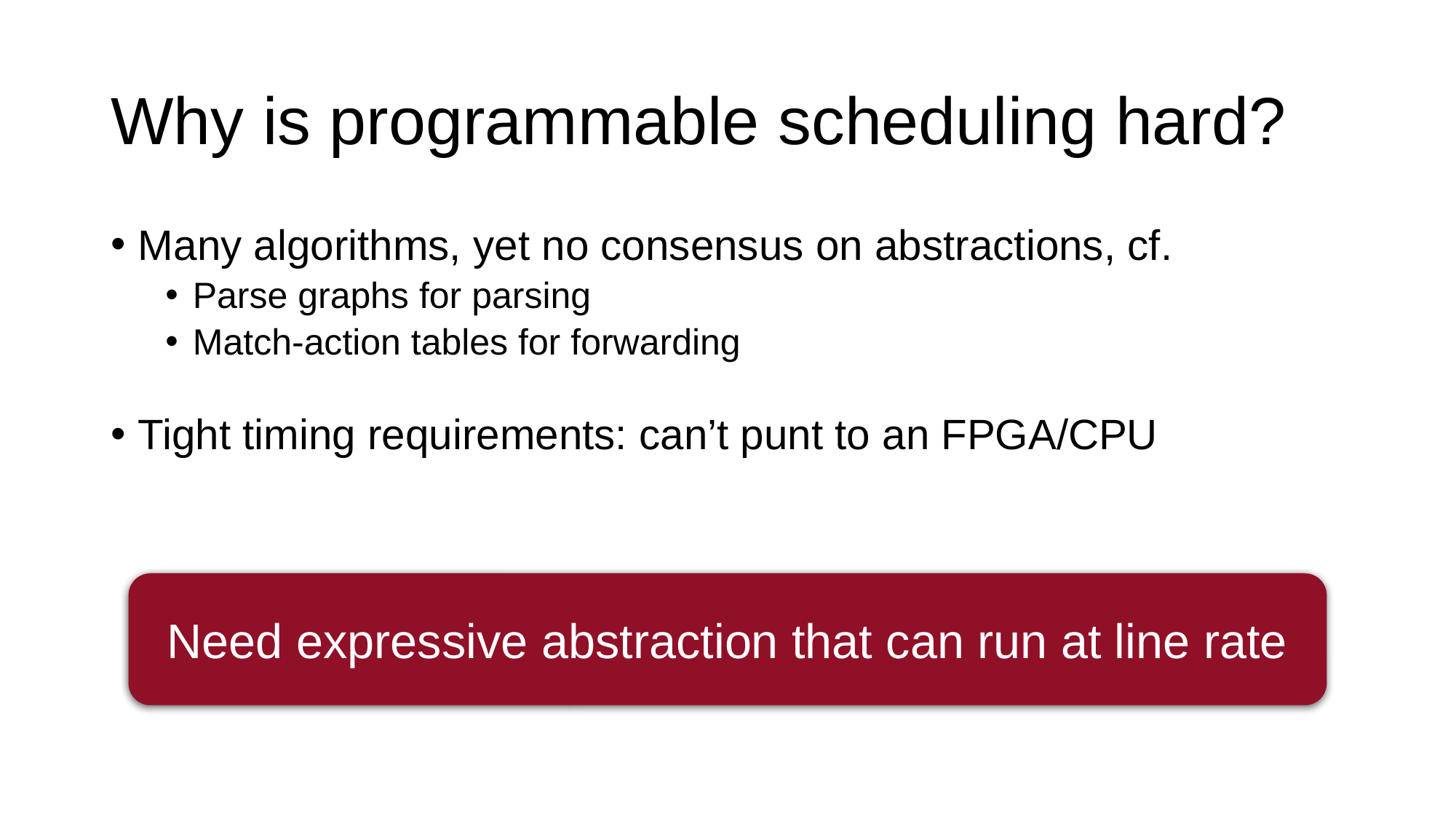

# Why is programmable scheduling hard?
Many algorithms, yet no consensus on abstractions, cf.
Parse graphs for parsing
Match-action tables for forwarding

Tight timing requirements: can’t punt to an FPGA/CPU
Need expressive abstraction that can run at line rate